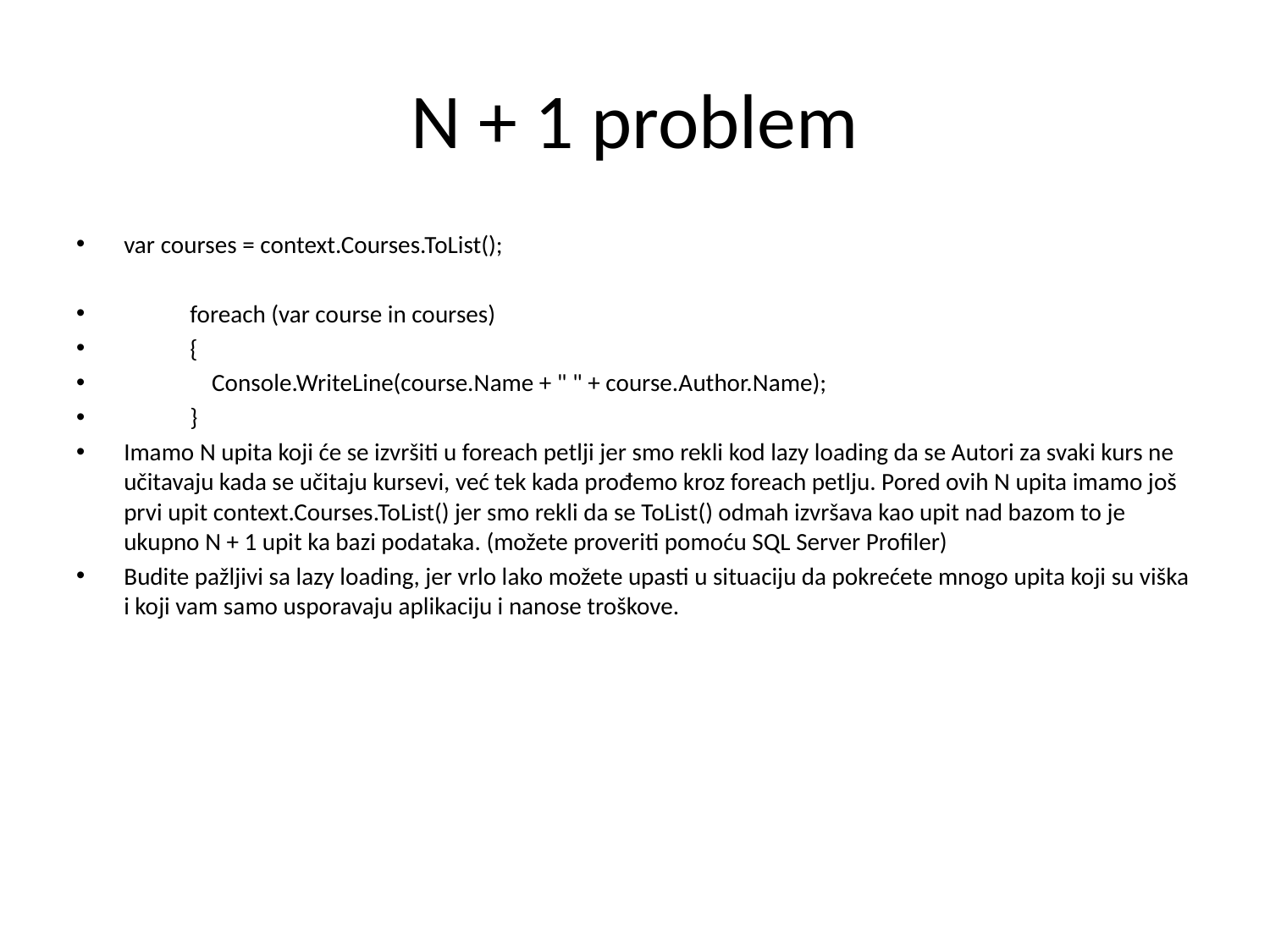

# N + 1 problem
var courses = context.Courses.ToList();

            foreach (var course in courses)
            {
                Console.WriteLine(course.Name + " " + course.Author.Name);
            }
Imamo N upita koji će se izvršiti u foreach petlji jer smo rekli kod lazy loading da se Autori za svaki kurs ne učitavaju kada se učitaju kursevi, već tek kada prođemo kroz foreach petlju. Pored ovih N upita imamo još prvi upit context.Courses.ToList() jer smo rekli da se ToList() odmah izvršava kao upit nad bazom to je ukupno N + 1 upit ka bazi podataka. (možete proveriti pomoću SQL Server Profiler)
Budite pažljivi sa lazy loading, jer vrlo lako možete upasti u situaciju da pokrećete mnogo upita koji su viška i koji vam samo usporavaju aplikaciju i nanose troškove.